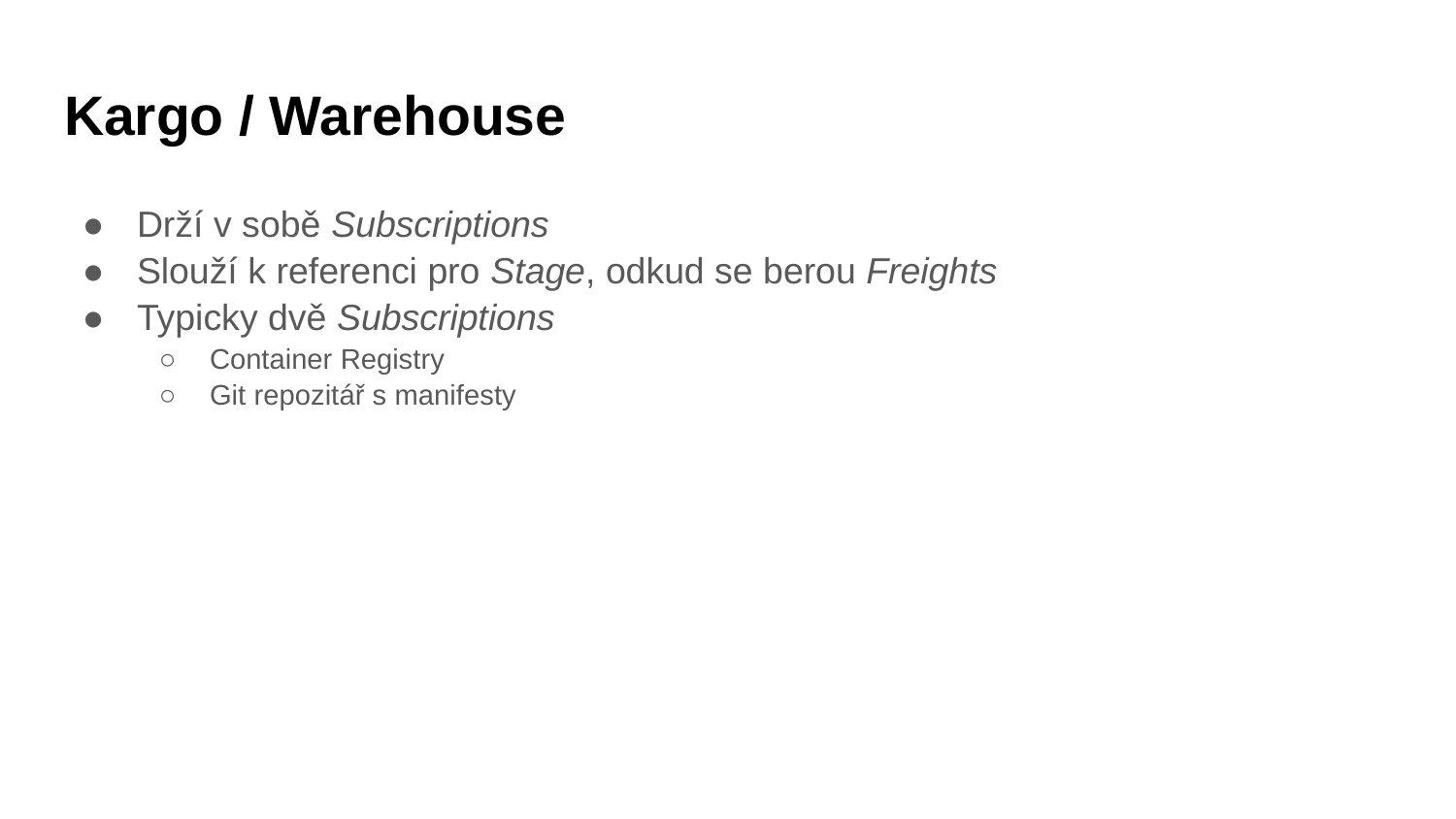

# Kargo / Warehouse
Drží v sobě Subscriptions
Slouží k referenci pro Stage, odkud se berou Freights
Typicky dvě Subscriptions
Container Registry
Git repozitář s manifesty